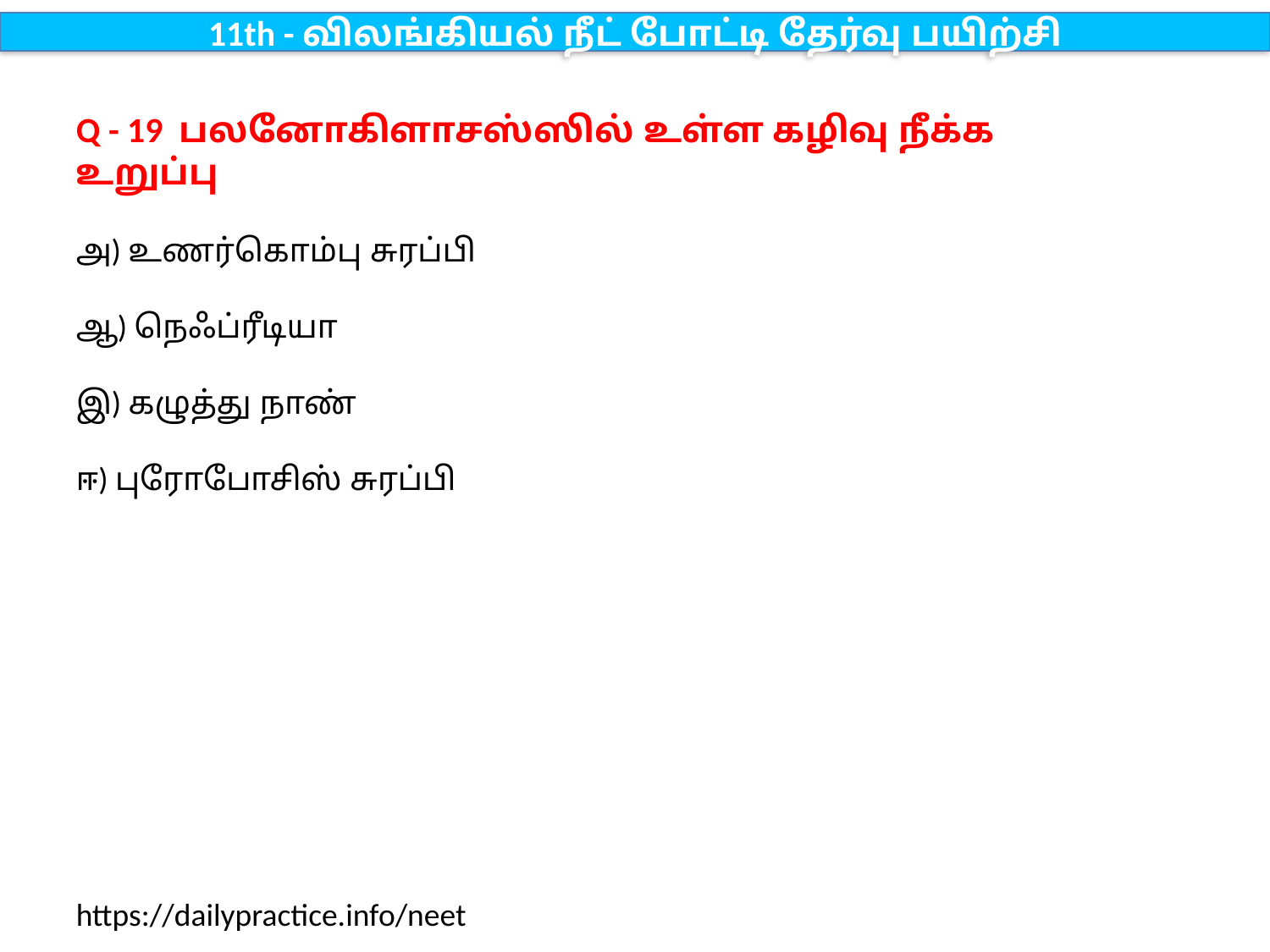

11th - விலங்கியல் நீட் போட்டி தேர்வு பயிற்சி

Q - 19  பலனோகிளாசஸ்ஸில் உள்ள கழிவு நீக்க உறுப்பு

அ) உணர்கொம்பு சுரப்பி

ஆ) நெஃப்ரீடியா

இ) கழுத்து நாண்

ஈ) புரோபோசிஸ் சுரப்பி
https://dailypractice.info/neet